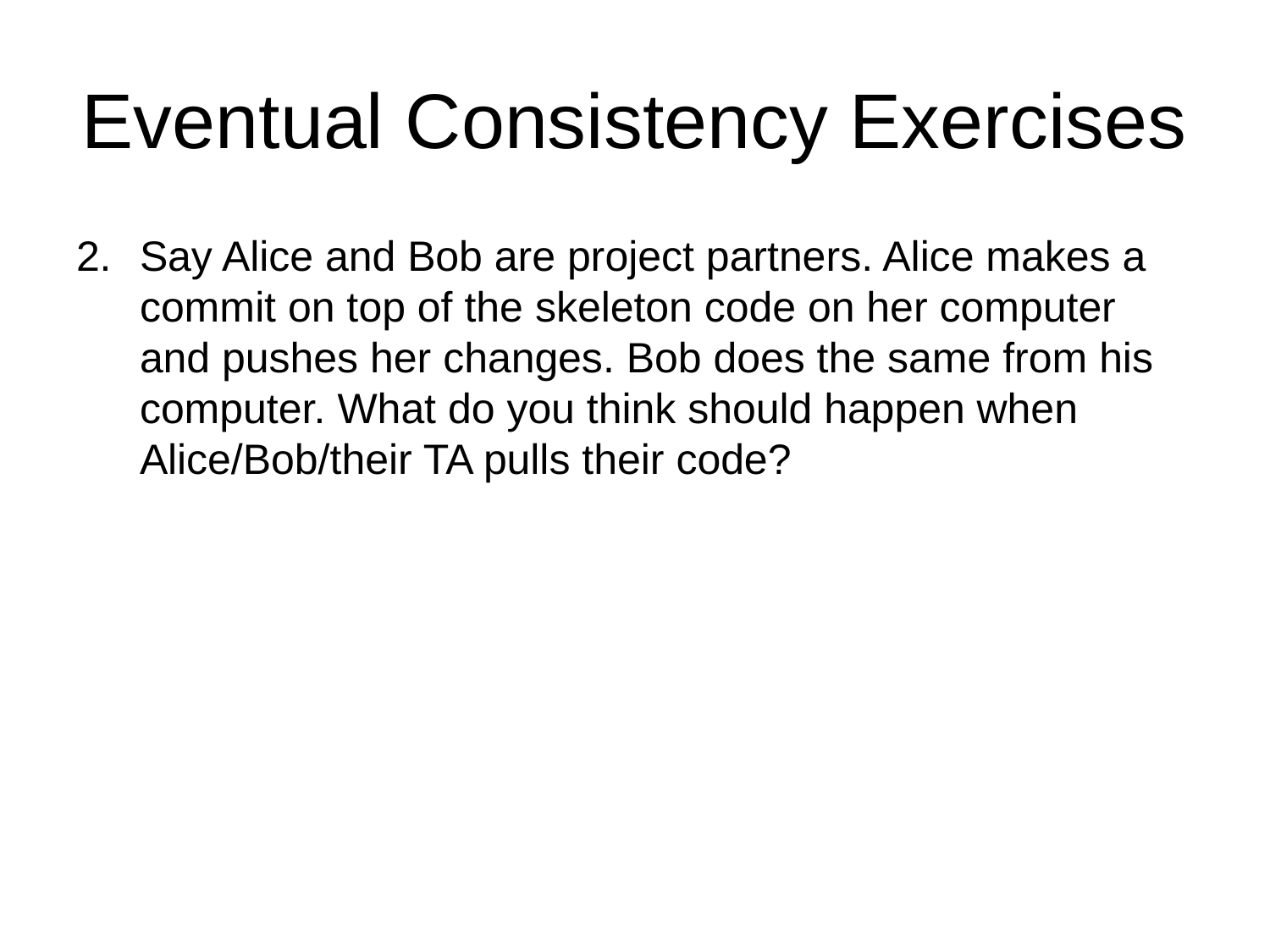

# Eventual Consistency Exercises
Say Alice and Bob are project partners. Alice makes a commit on top of the skeleton code on her computer and pushes her changes. Bob does the same from his computer. What do you think should happen when Alice/Bob/their TA pulls their code?